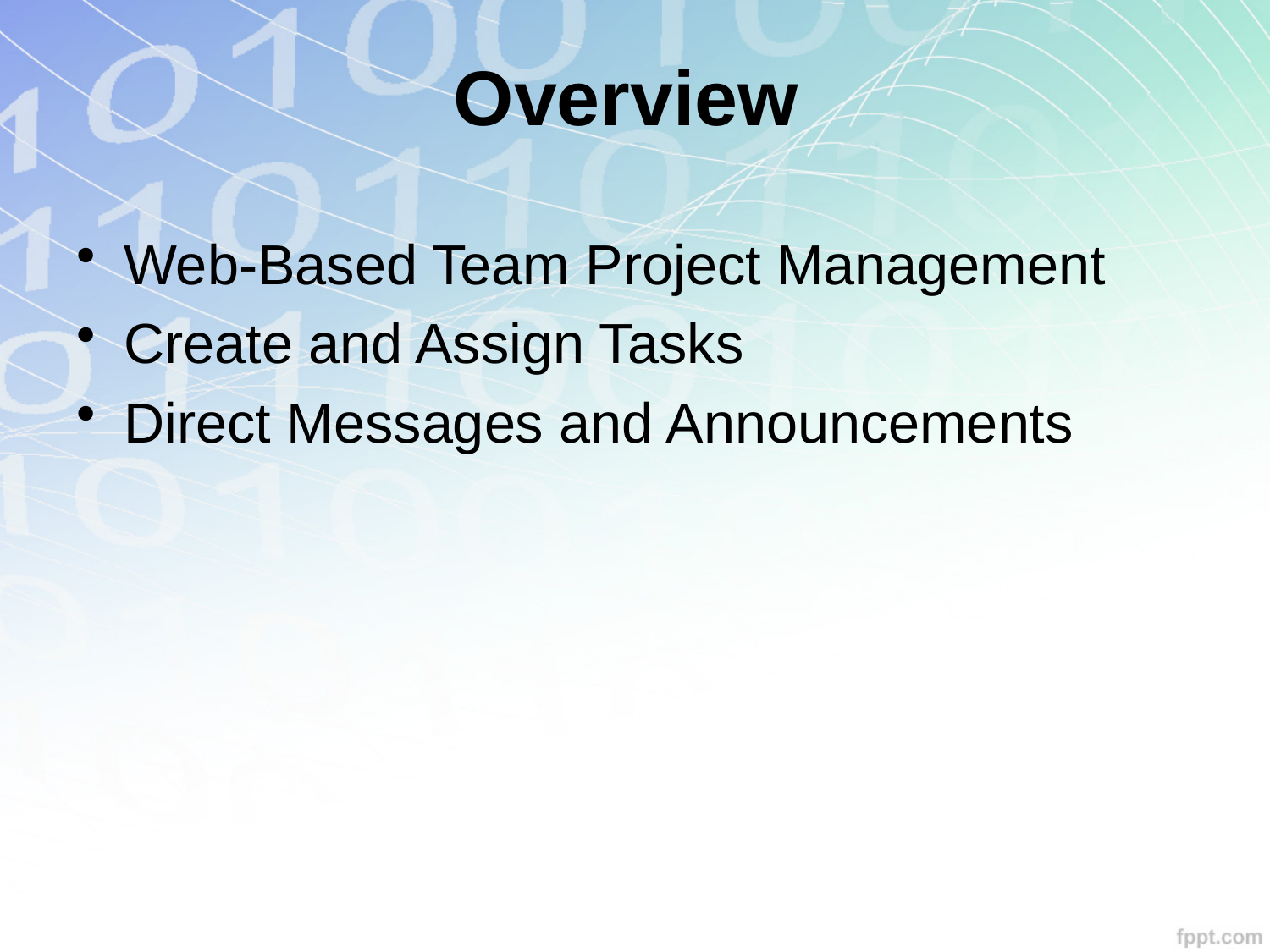

# Overview
Web-Based Team Project Management
Create and Assign Tasks
Direct Messages and Announcements